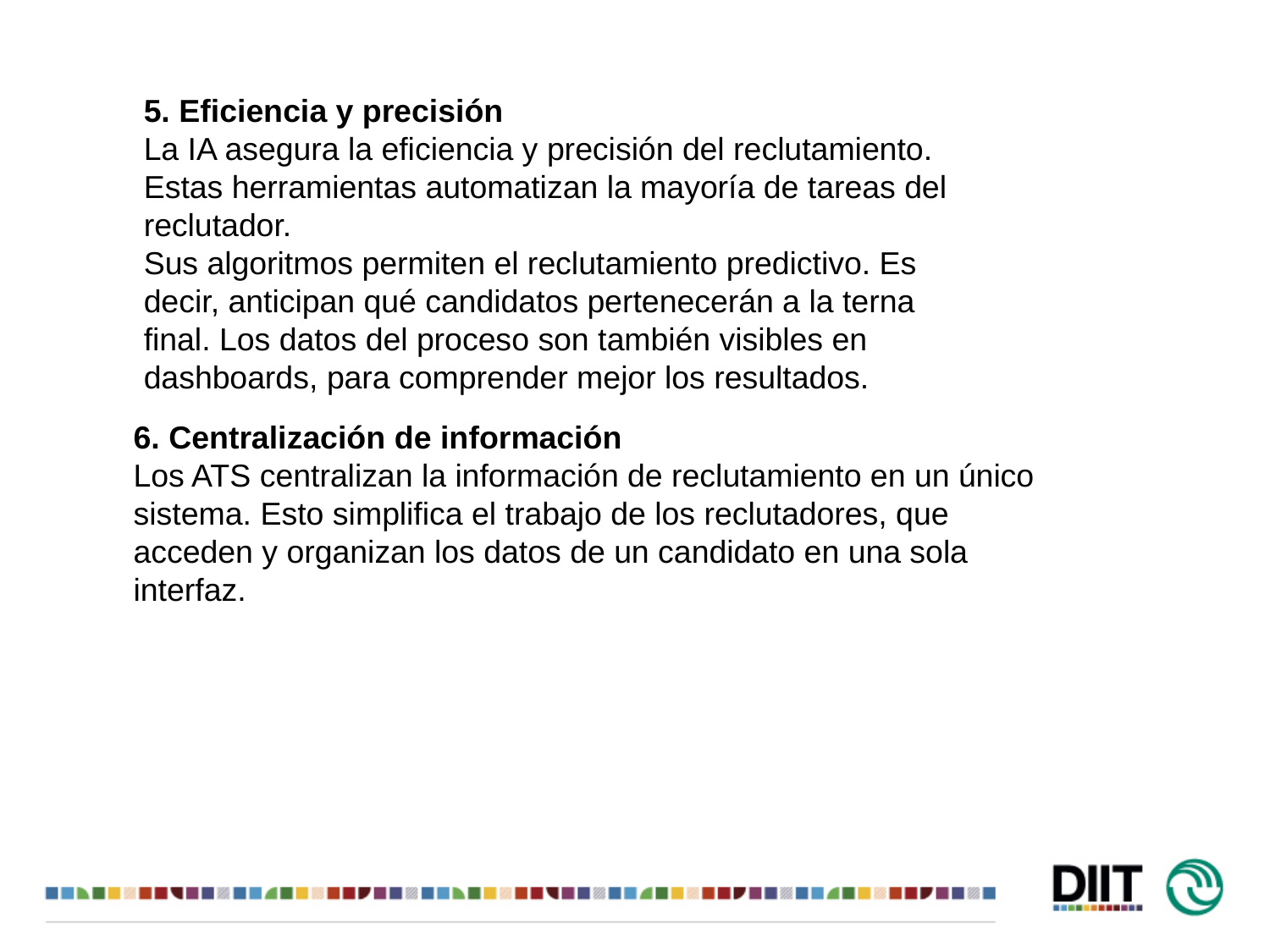

5. Eficiencia y precisión
La IA asegura la eficiencia y precisión del reclutamiento. Estas herramientas automatizan la mayoría de tareas del reclutador.
Sus algoritmos permiten el reclutamiento predictivo. Es decir, anticipan qué candidatos pertenecerán a la terna final. Los datos del proceso son también visibles en dashboards, para comprender mejor los resultados.
6. Centralización de información
Los ATS centralizan la información de reclutamiento en un único sistema. Esto simplifica el trabajo de los reclutadores, que acceden y organizan los datos de un candidato en una sola interfaz.